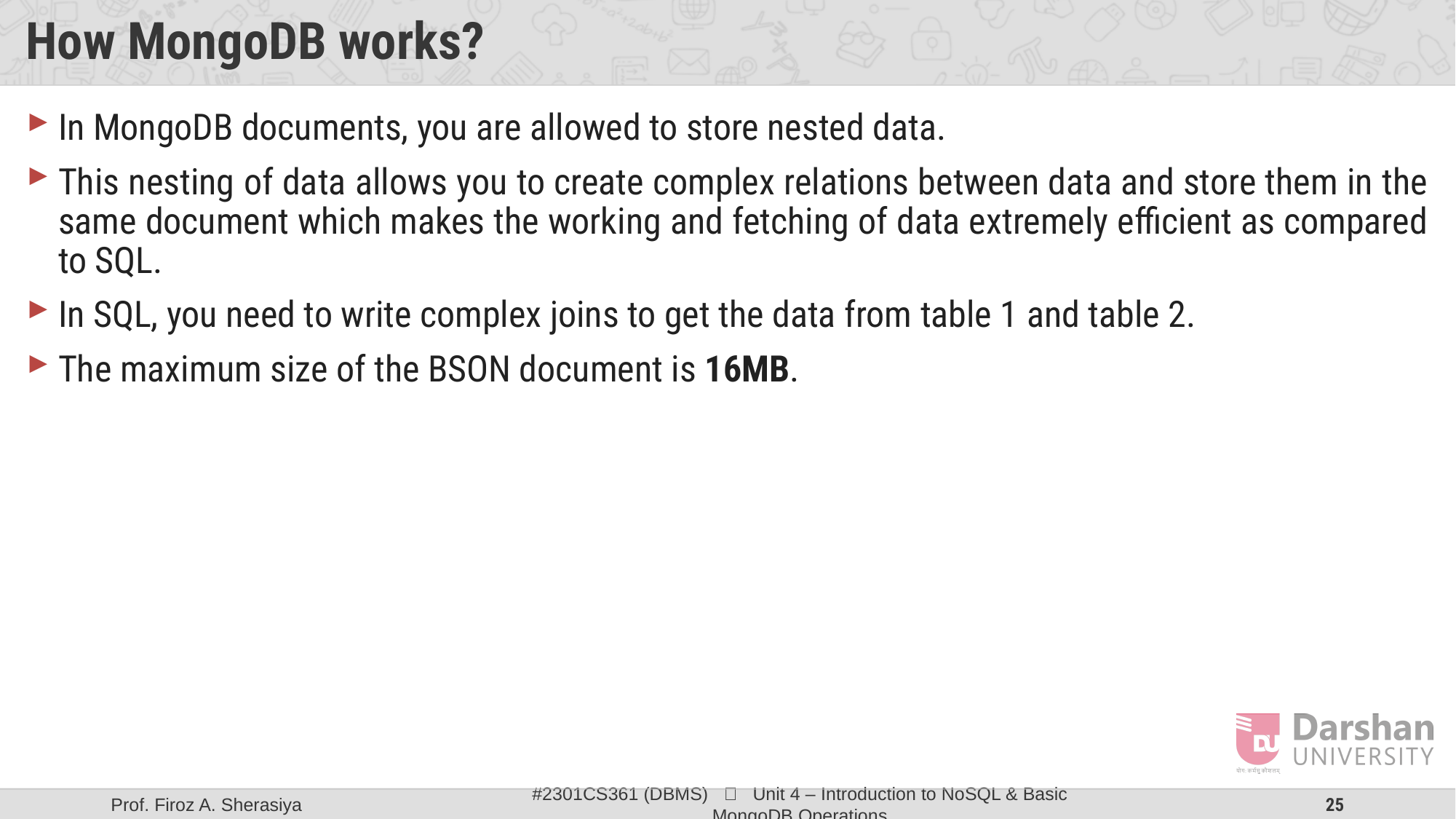

# How MongoDB works?
In MongoDB documents, you are allowed to store nested data.
This nesting of data allows you to create complex relations between data and store them in the same document which makes the working and fetching of data extremely efficient as compared to SQL.
In SQL, you need to write complex joins to get the data from table 1 and table 2.
The maximum size of the BSON document is 16MB.